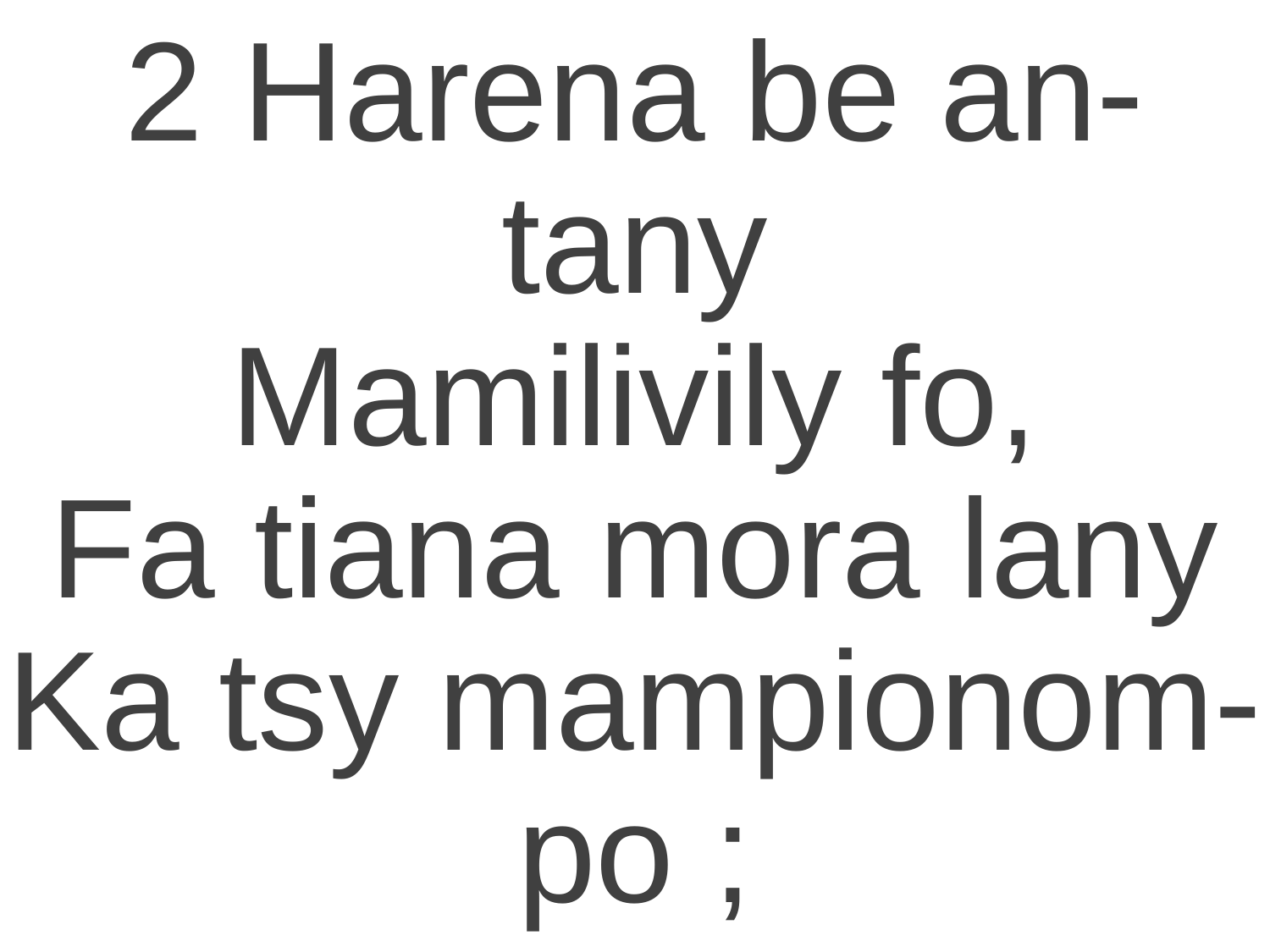

2 Harena be an-tany
Mamilivily fo,
Fa tiana mora lany
Ka tsy mampionom-po ;